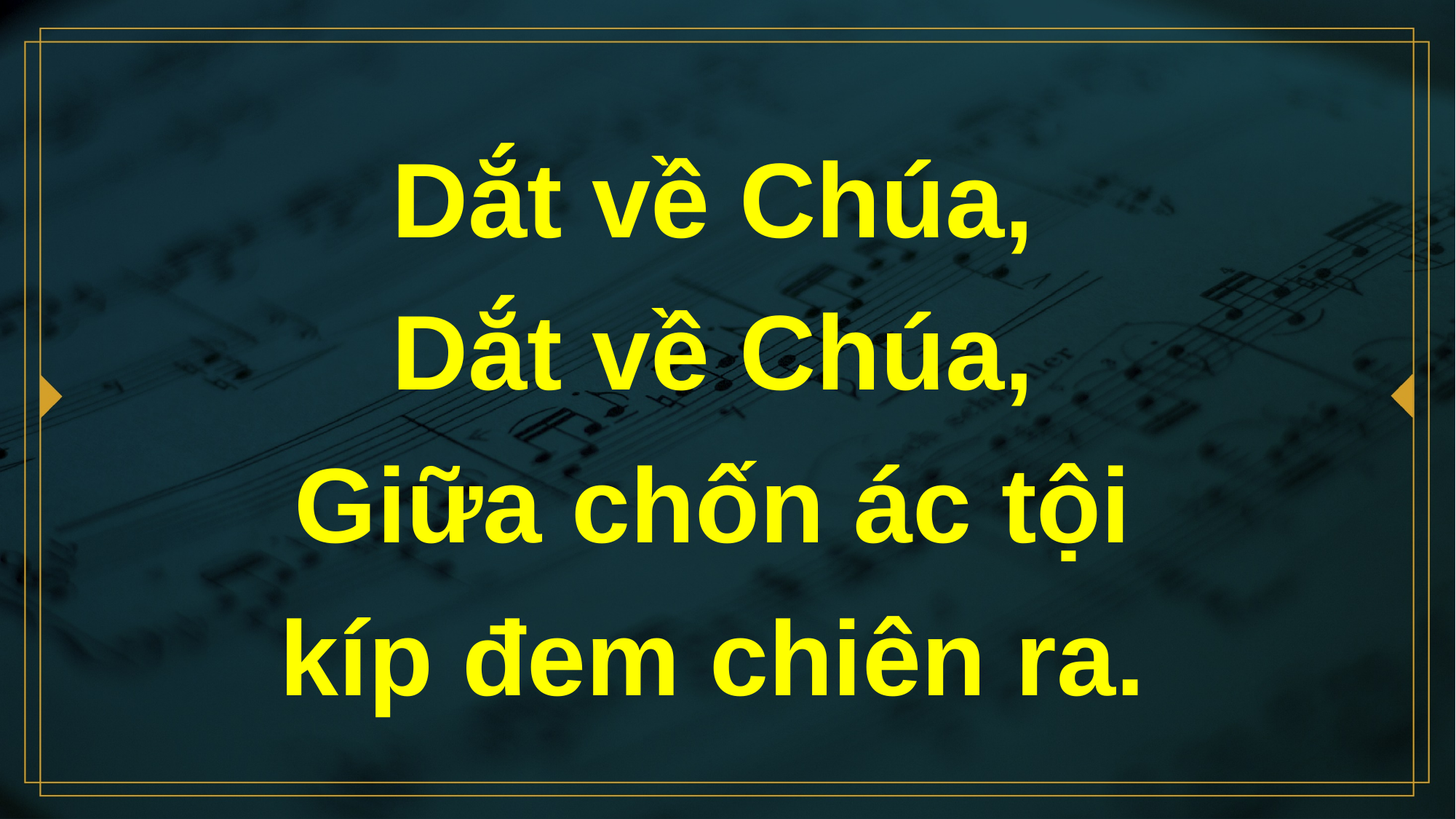

# Dắt về Chúa, Dắt về Chúa, Giữa chốn ác tội kíp đem chiên ra.